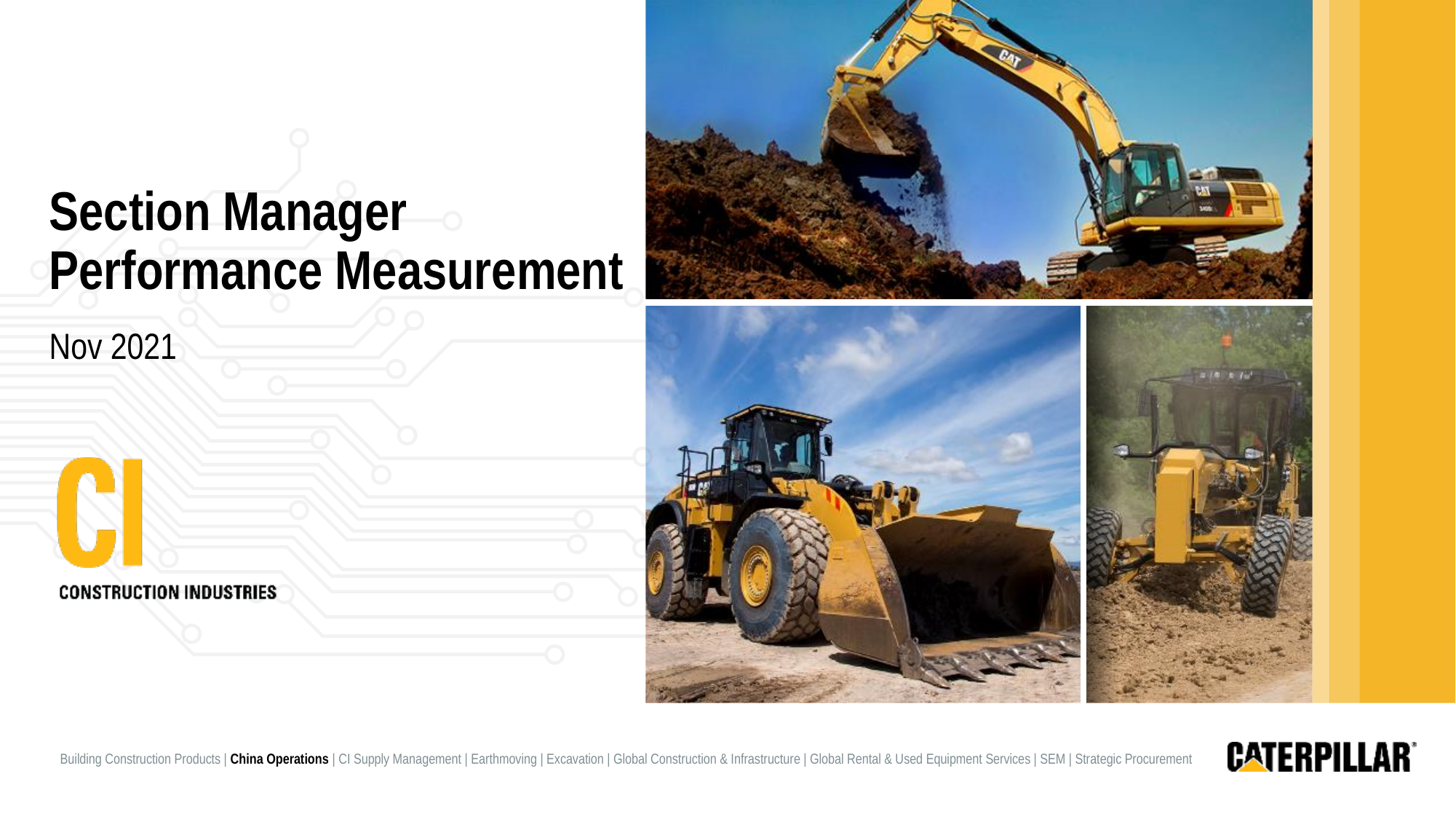

# Section Manager Performance Measurement
Nov 2021